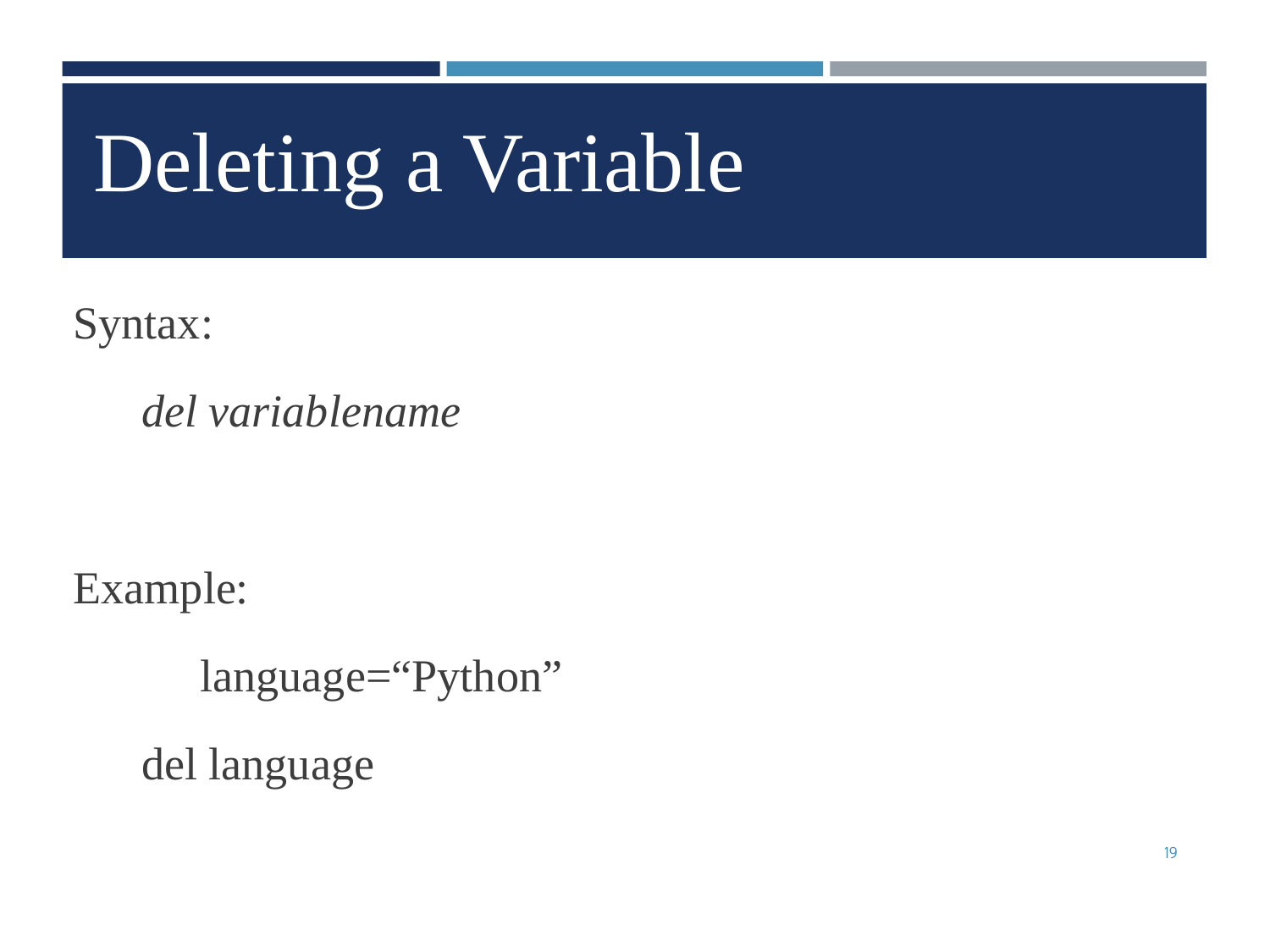

Deleting a Variable
Syntax:
      del variablename

Example:
	language=“Python”
      del language

19